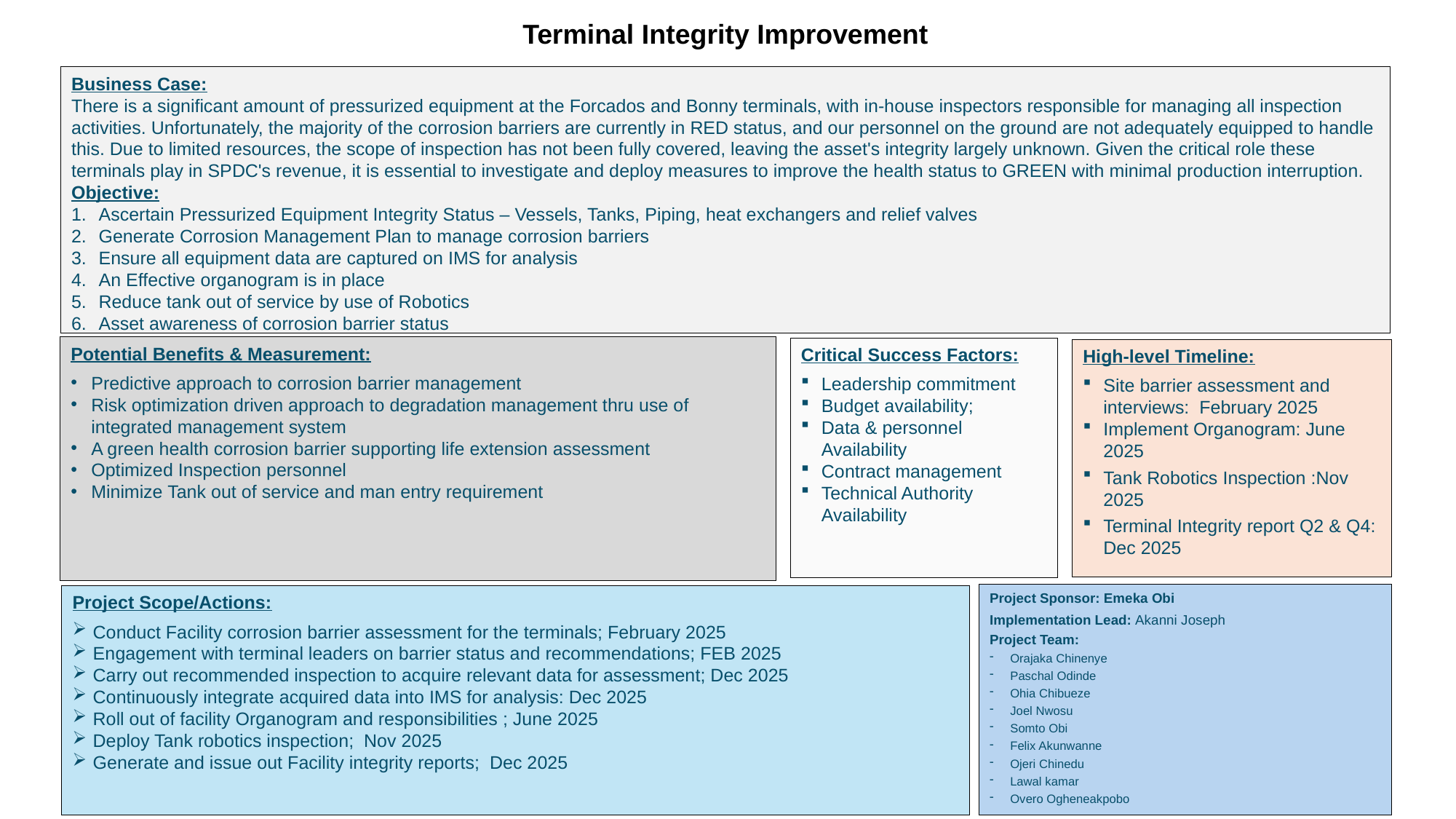

# Terminal Integrity Improvement
Business Case:
There is a significant amount of pressurized equipment at the Forcados and Bonny terminals, with in-house inspectors responsible for managing all inspection activities. Unfortunately, the majority of the corrosion barriers are currently in RED status, and our personnel on the ground are not adequately equipped to handle this. Due to limited resources, the scope of inspection has not been fully covered, leaving the asset's integrity largely unknown. Given the critical role these terminals play in SPDC's revenue, it is essential to investigate and deploy measures to improve the health status to GREEN with minimal production interruption.
Objective:
Ascertain Pressurized Equipment Integrity Status – Vessels, Tanks, Piping, heat exchangers and relief valves
Generate Corrosion Management Plan to manage corrosion barriers
Ensure all equipment data are captured on IMS for analysis
An Effective organogram is in place
Reduce tank out of service by use of Robotics
Asset awareness of corrosion barrier status

Potential Benefits & Measurement:
Predictive approach to corrosion barrier management
Risk optimization driven approach to degradation management thru use of integrated management system
A green health corrosion barrier supporting life extension assessment
Optimized Inspection personnel
Minimize Tank out of service and man entry requirement
Critical Success Factors:
Leadership commitment
Budget availability;
Data & personnel Availability
Contract management
Technical Authority Availability

High-level Timeline:
Site barrier assessment and interviews:  February 2025
Implement Organogram: June 2025
Tank Robotics Inspection :Nov 2025
Terminal Integrity report Q2 & Q4: Dec 2025

Project Sponsor: Emeka Obi
Implementation Lead: Akanni Joseph
Project Team:
Orajaka Chinenye
Paschal Odinde
Ohia Chibueze
Joel Nwosu
Somto Obi
Felix Akunwanne
Ojeri Chinedu
Lawal kamar
Overo Ogheneakpobo

Project Scope/Actions:
Conduct Facility corrosion barrier assessment for the terminals; February 2025
Engagement with terminal leaders on barrier status and recommendations; FEB 2025
Carry out recommended inspection to acquire relevant data for assessment; Dec 2025
Continuously integrate acquired data into IMS for analysis: Dec 2025
Roll out of facility Organogram and responsibilities ; June 2025
Deploy Tank robotics inspection;  Nov 2025
Generate and issue out Facility integrity reports;  Dec 2025